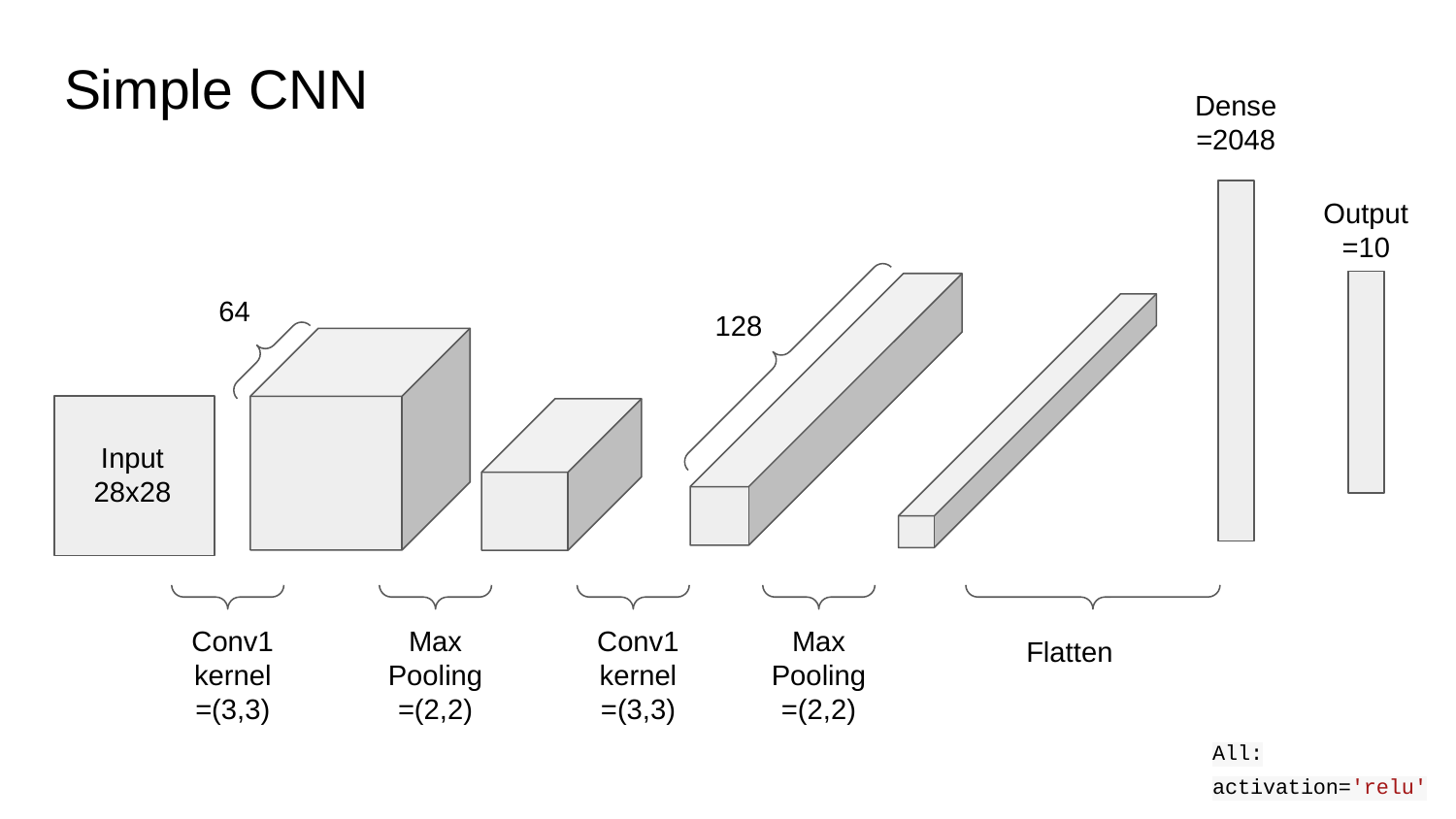

# Simple CNN
Dense
=2048

Output
=10

64
128

Input
28x28

Conv1
kernel=(3,3)
Max
Pooling
=(2,2)
Conv1
kernel=(3,3)
Max
Pooling
=(2,2)
Flatten
All: activation='relu'